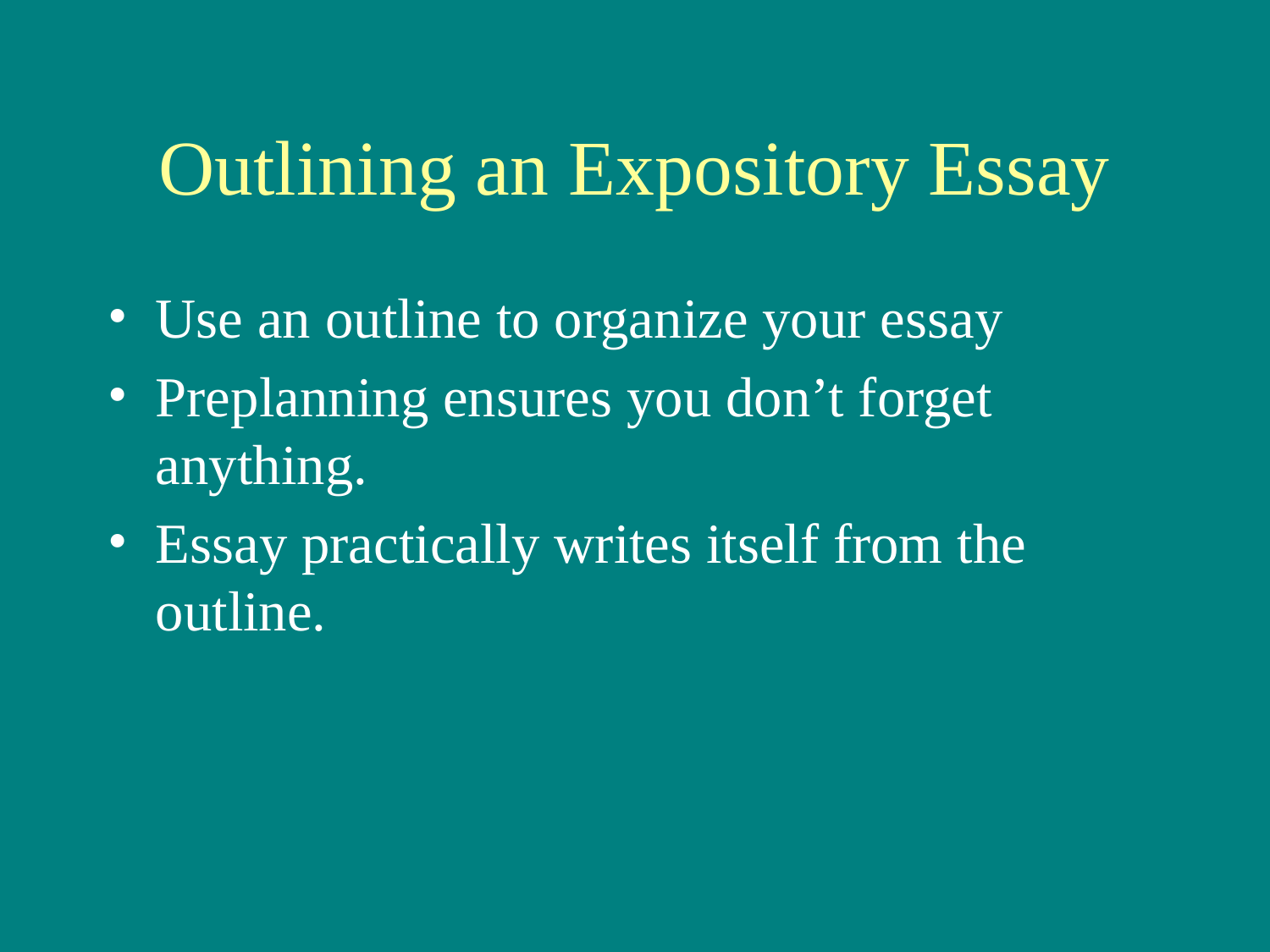

# Outlining an Expository Essay
Use an outline to organize your essay
Preplanning ensures you don’t forget anything.
Essay practically writes itself from the outline.